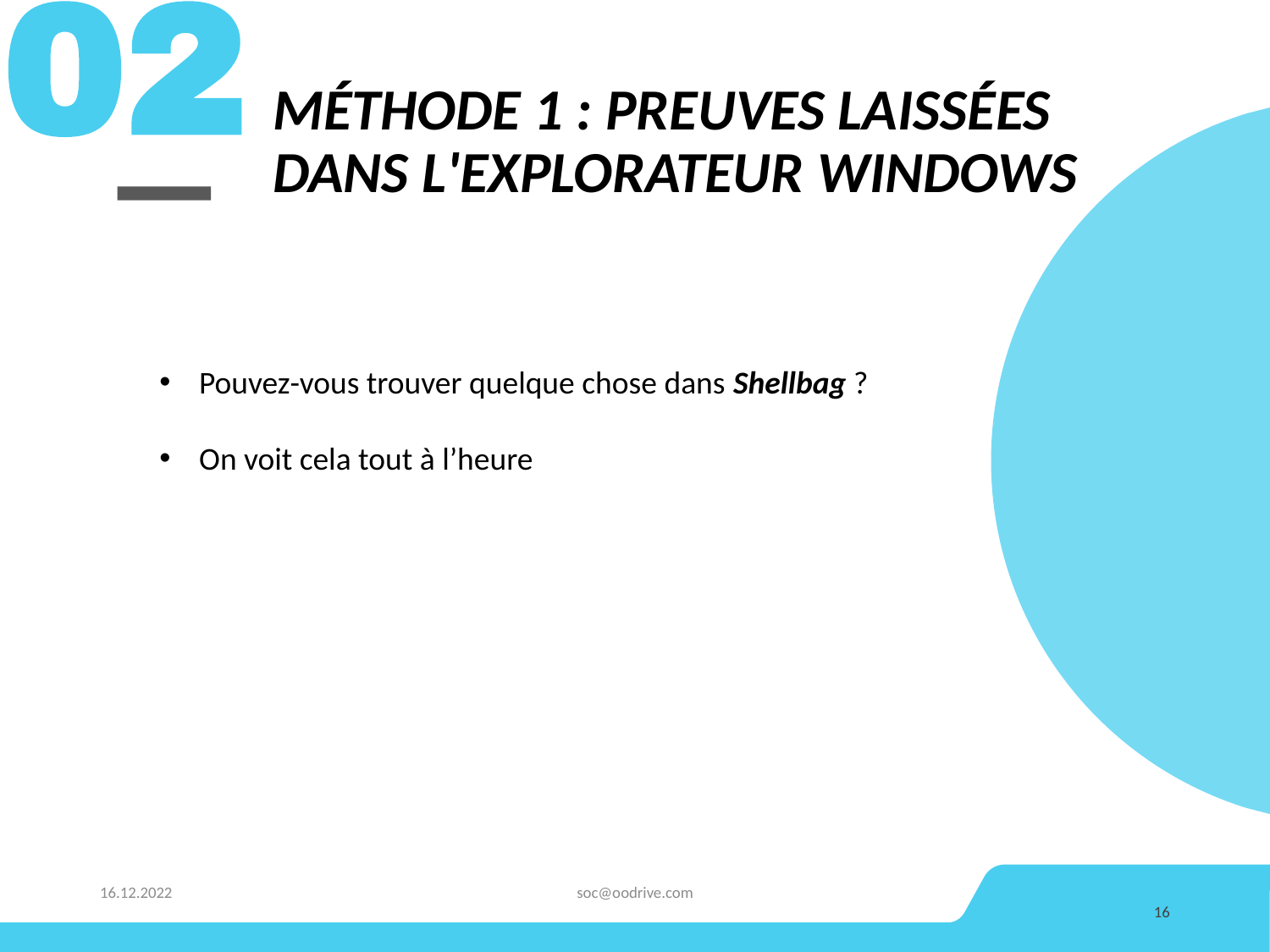

02
# Méthode 1 : Preuves laissées dans l'explorateur Windows

Pouvez-vous trouver quelque chose dans Shellbag ?

On voit cela tout à l’heure
16.12.2022
soc@oodrive.com
16